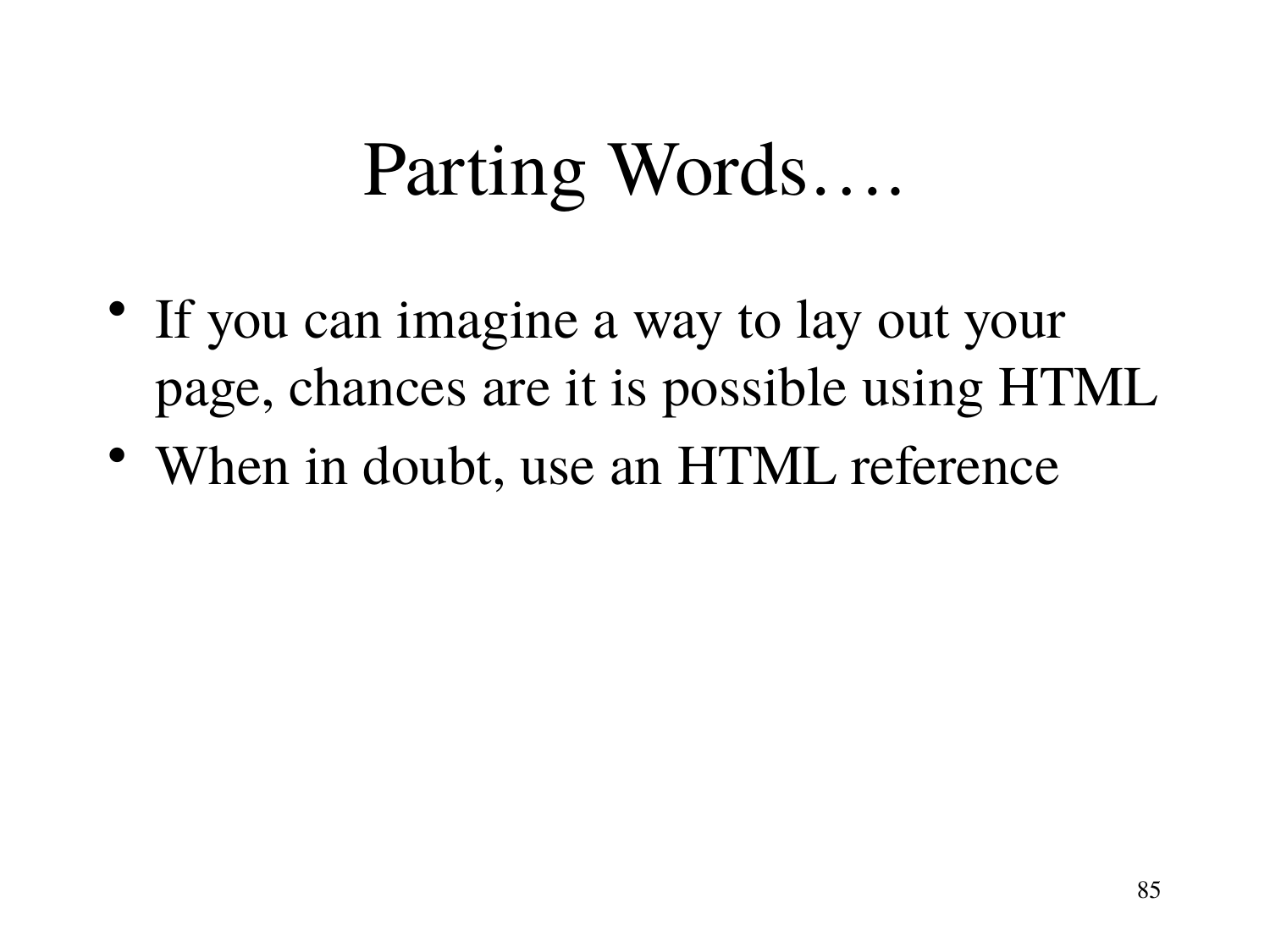

# Parting Words….
If you can imagine a way to lay out your page, chances are it is possible using HTML
When in doubt, use an HTML reference
85